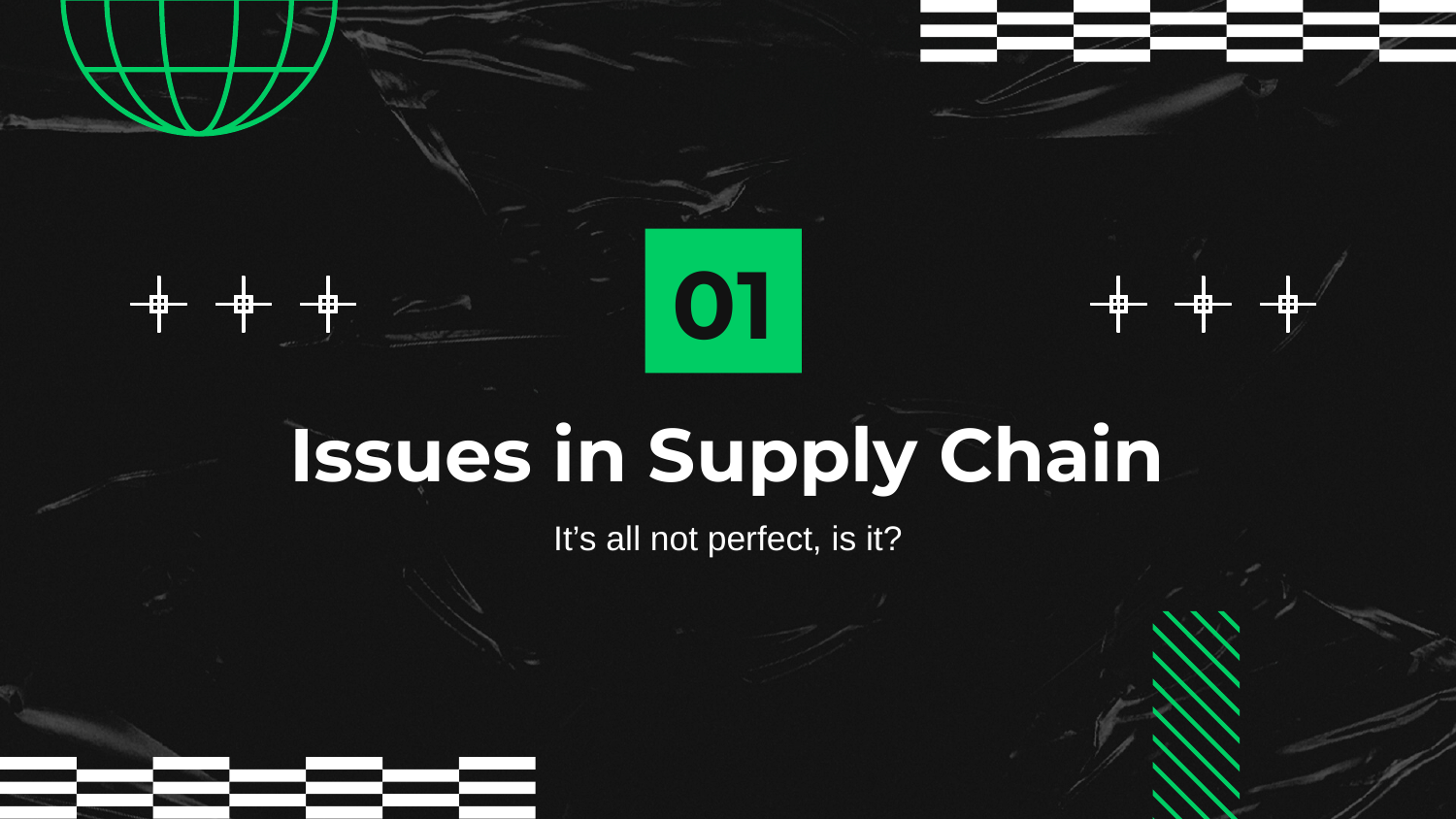

01

# Issues in Supply Chain
It’s all not perfect, is it?